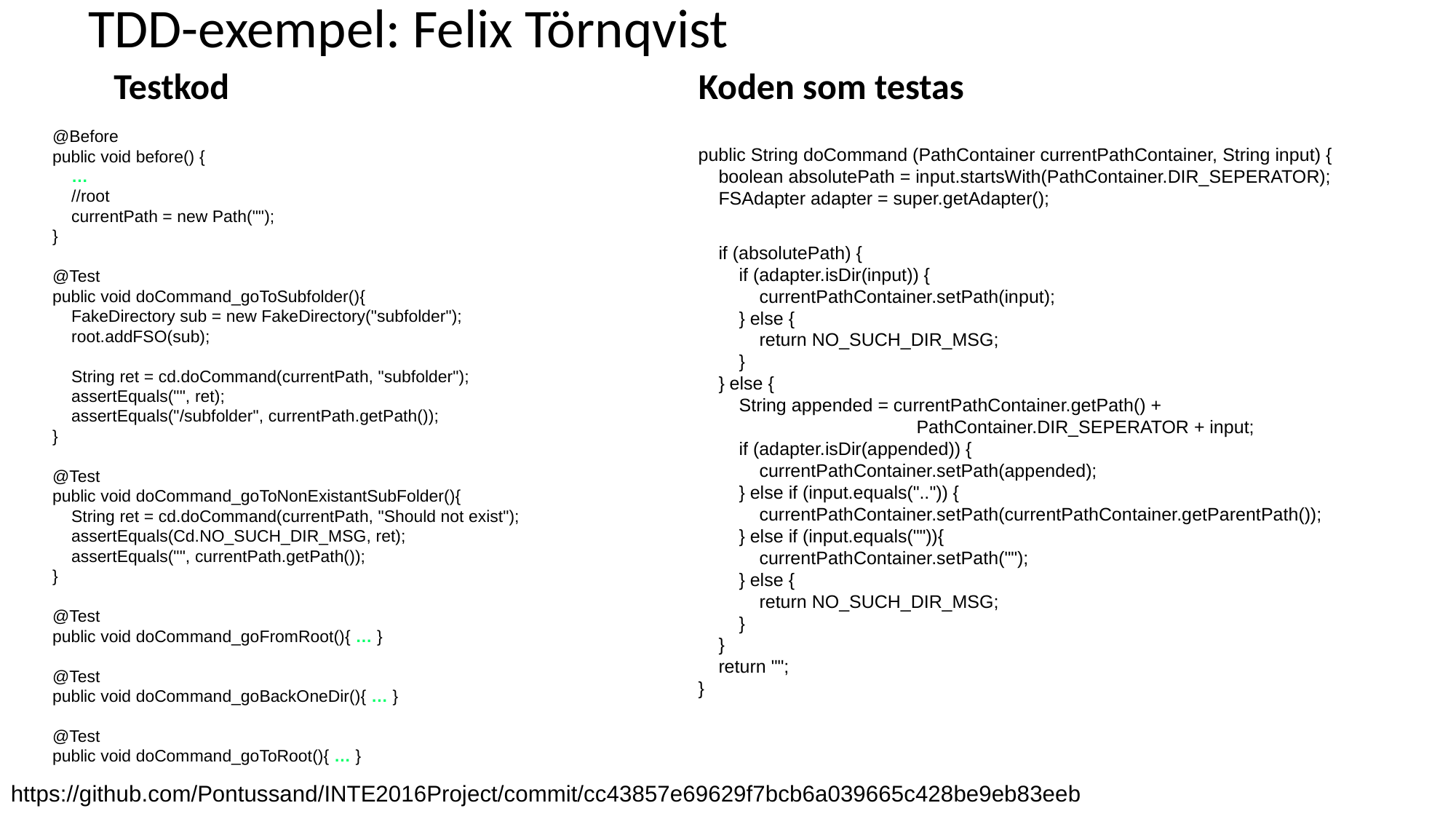

TDD-exempel: Felix Törnqvist
Testkod
Koden som testas
@Before
public void before() {
    …
    //root
    currentPath = new Path("");
}

@Test
public void doCommand_goToSubfolder(){
    FakeDirectory sub = new FakeDirectory("subfolder");
    root.addFSO(sub);

    String ret = cd.doCommand(currentPath, "subfolder");
    assertEquals("", ret);
    assertEquals("/subfolder", currentPath.getPath());
}

@Test
public void doCommand_goToNonExistantSubFolder(){
    String ret = cd.doCommand(currentPath, "Should not exist");
    assertEquals(Cd.NO_SUCH_DIR_MSG, ret);
    assertEquals("", currentPath.getPath());
}

@Test
public void doCommand_goFromRoot(){ … }

@Test
public void doCommand_goBackOneDir(){ … }

@Test
public void doCommand_goToRoot(){ … }
public String doCommand (PathContainer currentPathContainer, String input) {
    boolean absolutePath = input.startsWith(PathContainer.DIR_SEPERATOR);
    FSAdapter adapter = super.getAdapter();

    if (absolutePath) {
        if (adapter.isDir(input)) {
            currentPathContainer.setPath(input);
        } else {
            return NO_SUCH_DIR_MSG;
        }
    } else {
        String appended = currentPathContainer.getPath() +
		PathContainer.DIR_SEPERATOR + input;
        if (adapter.isDir(appended)) {
            currentPathContainer.setPath(appended);
        } else if (input.equals("..")) {
            currentPathContainer.setPath(currentPathContainer.getParentPath());
        } else if (input.equals("")){
            currentPathContainer.setPath("");
        } else {
            return NO_SUCH_DIR_MSG;
        }
    }
    return "";
}

https://github.com/Pontussand/INTE2016Project/commit/cc43857e69629f7bcb6a039665c428be9eb83eeb